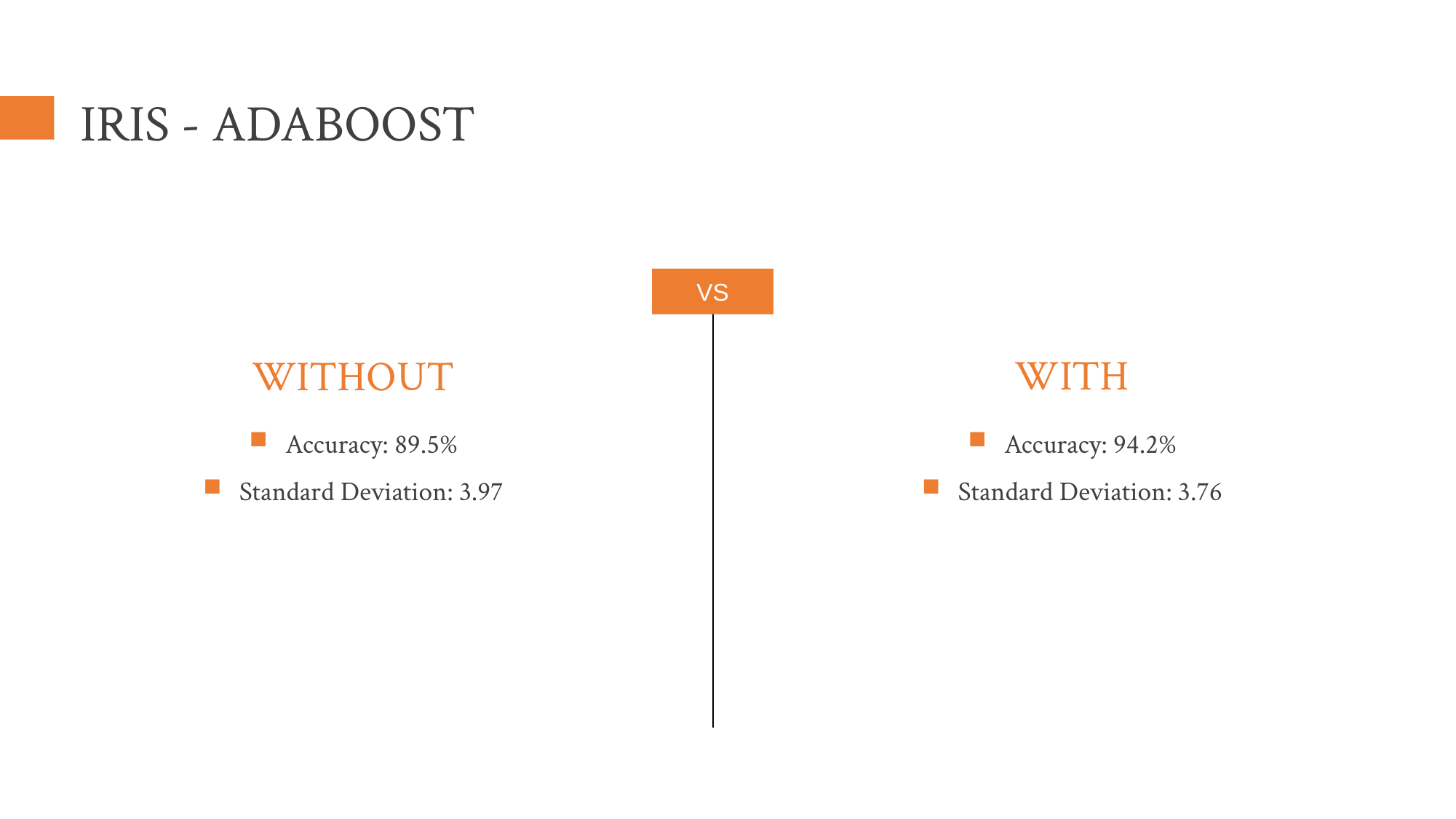

# Iris - Adaboost
Without
With
Accuracy: 89.5%
Standard Deviation: 3.97
Accuracy: 94.2%
Standard Deviation: 3.76